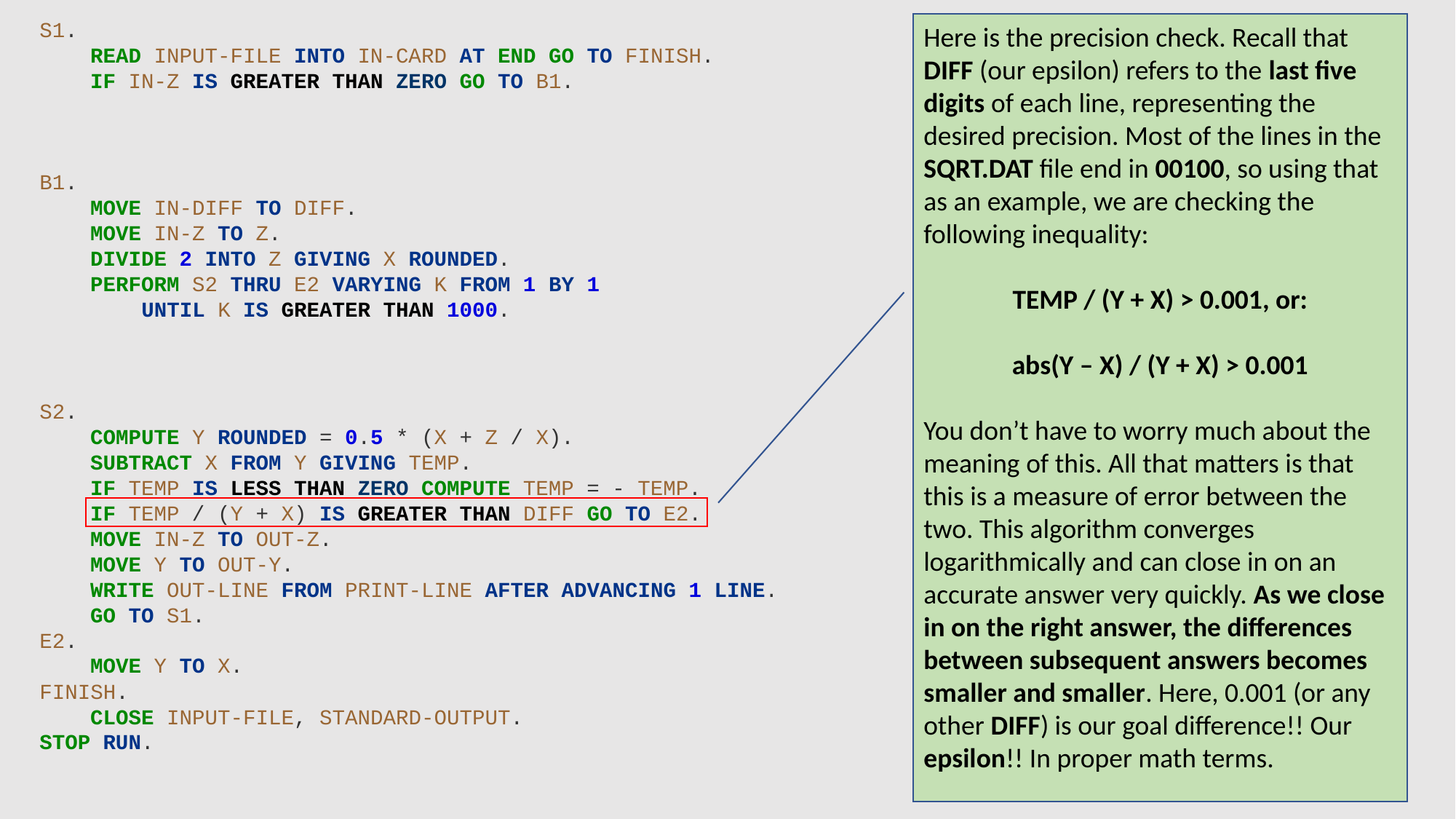

S1.
    READ INPUT-FILE INTO IN-CARD AT END GO TO FINISH.
    IF IN-Z IS GREATER THAN ZERO GO TO B1.
    MOVE IN-Z TO OT-Z.
    WRITE OUT-LINE FROM ERROR-MESS AFTER ADVANCING 1 LINE.
    GO TO S1.
B1.
    MOVE IN-DIFF TO DIFF.
    MOVE IN-Z TO Z.
    DIVIDE 2 INTO Z GIVING X ROUNDED.
    PERFORM S2 THRU E2 VARYING K FROM 1 BY 1
        UNTIL K IS GREATER THAN 1000.
    MOVE IN-Z TO OUTP-Z.
    WRITE OUT-LINE FROM ABORT-MESS AFTER ADVANCING 1 LINE.
    GO TO S1.
S2.
    COMPUTE Y ROUNDED = 0.5 * (X + Z / X).
    SUBTRACT X FROM Y GIVING TEMP.
    IF TEMP IS LESS THAN ZERO COMPUTE TEMP = - TEMP.
    IF TEMP / (Y + X) IS GREATER THAN DIFF GO TO E2.
    MOVE IN-Z TO OUT-Z.
    MOVE Y TO OUT-Y.
    WRITE OUT-LINE FROM PRINT-LINE AFTER ADVANCING 1 LINE.
    GO TO S1.
E2.
    MOVE Y TO X.
FINISH.
    CLOSE INPUT-FILE, STANDARD-OUTPUT.
STOP RUN.
Here is the precision check. Recall that DIFF (our epsilon) refers to the last five digits of each line, representing the desired precision. Most of the lines in the SQRT.DAT file end in 00100, so using that as an example, we are checking the following inequality:

TEMP / (Y + X) > 0.001, or:

abs(Y – X) / (Y + X) > 0.001

You don’t have to worry much about the meaning of this. All that matters is that this is a measure of error between the two. This algorithm converges logarithmically and can close in on an accurate answer very quickly. As we close in on the right answer, the differences between subsequent answers becomes smaller and smaller. Here, 0.001 (or any other DIFF) is our goal difference!! Our epsilon!! In proper math terms.